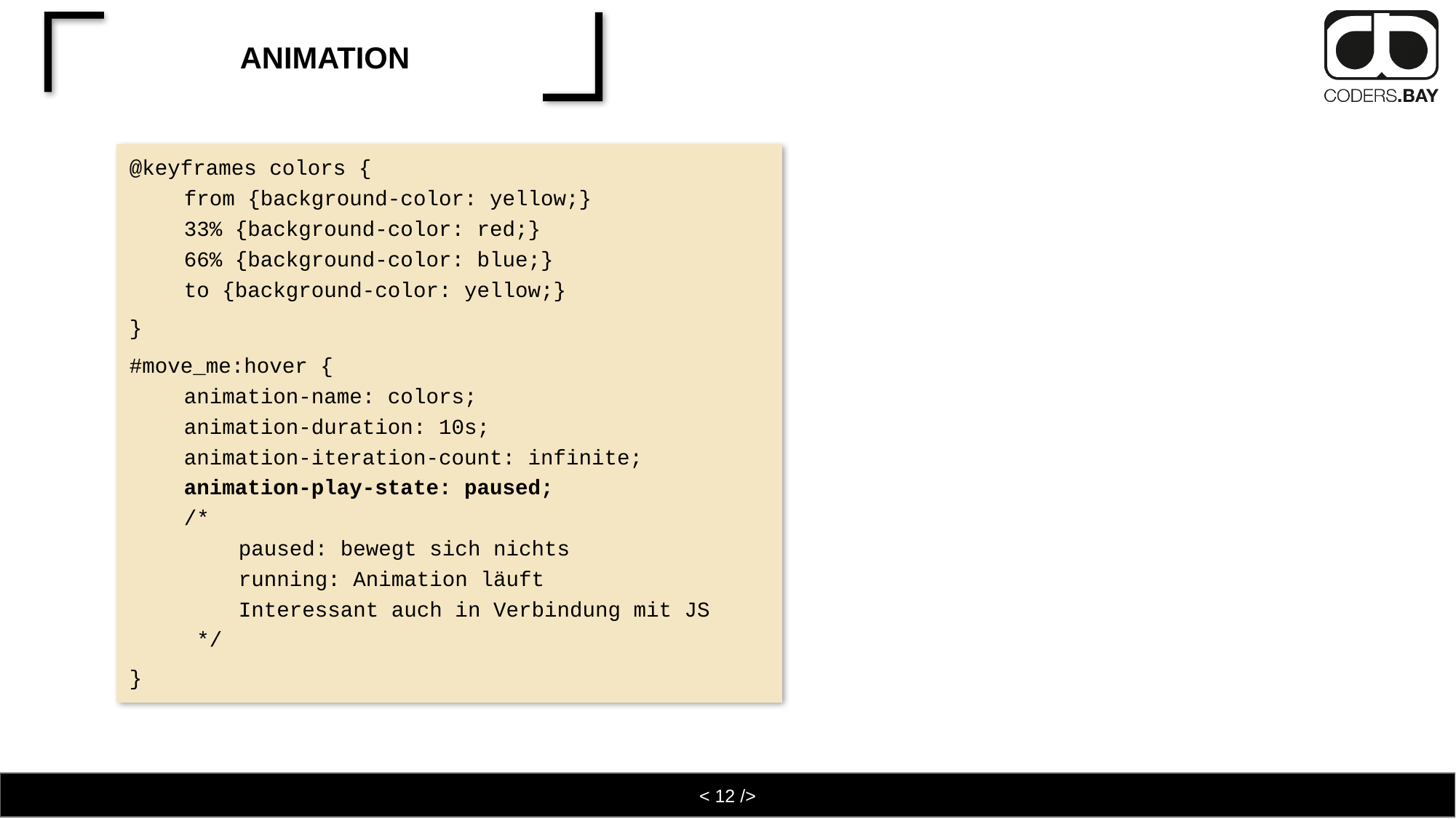

# Animation
@keyframes colors {
from {background-color: yellow;}
33% {background-color: red;}
66% {background-color: blue;}
to {background-color: yellow;}
}
#move_me:hover {
animation-name: colors;
animation-duration: 10s;
animation-iteration-count: infinite;
animation-play-state: paused;
/*
paused: bewegt sich nichts
running: Animation läuft
Interessant auch in Verbindung mit JS
 */
}